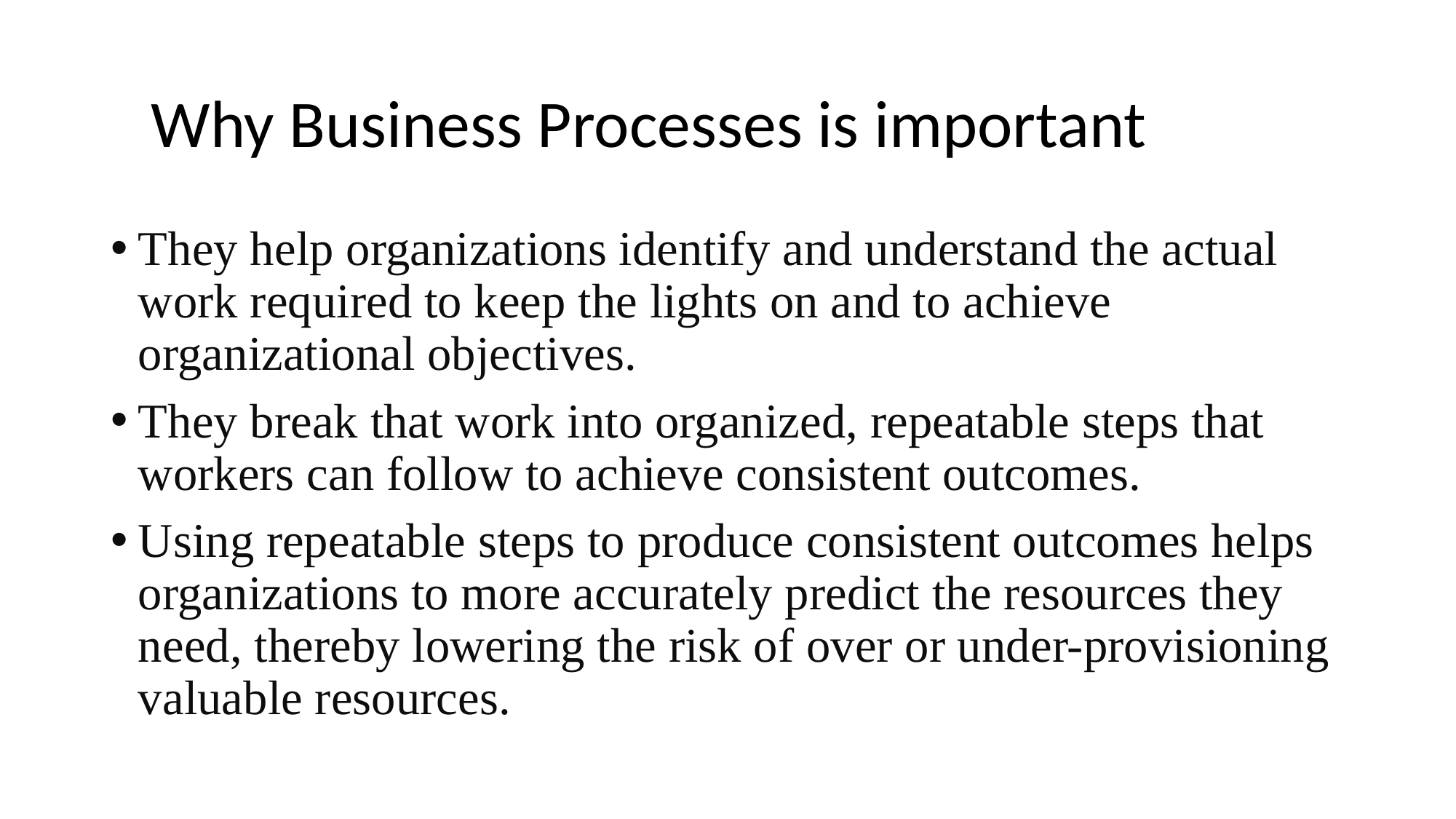

# Why Business Processes is important
They help organizations identify and understand the actual work required to keep the lights on and to achieve organizational objectives.
They break that work into organized, repeatable steps that workers can follow to achieve consistent outcomes.
Using repeatable steps to produce consistent outcomes helps organizations to more accurately predict the resources they need, thereby lowering the risk of over or under-provisioning valuable resources.